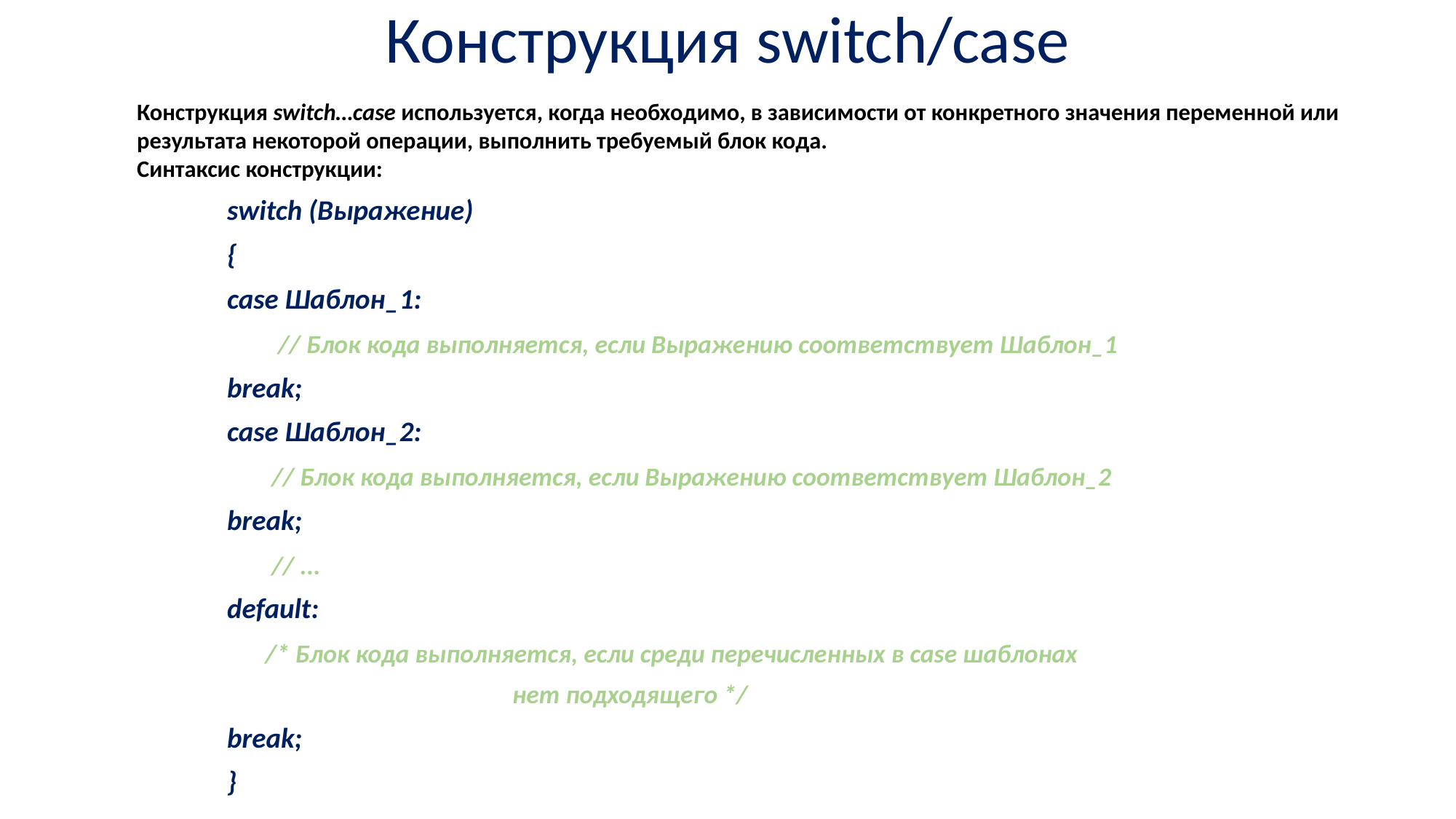

# Конструкция switch/case
Конструкция switch…case используется, когда необходимо, в зависимости от конкретного значения переменной или результата некоторой операции, выполнить требуемый блок кода.
Синтаксис конструкции:
switch (Выражение)
{
case Шаблон_1:
        // Блок кода выполняется, если Выражению соответствует Шаблон_1
break;
case Шаблон_2:
       // Блок кода выполняется, если Выражению соответствует Шаблон_2
break;
       // ...
default:
      /* Блок кода выполняется, если среди перечисленных в case шаблонах
                                                 нет подходящего */
break;
}